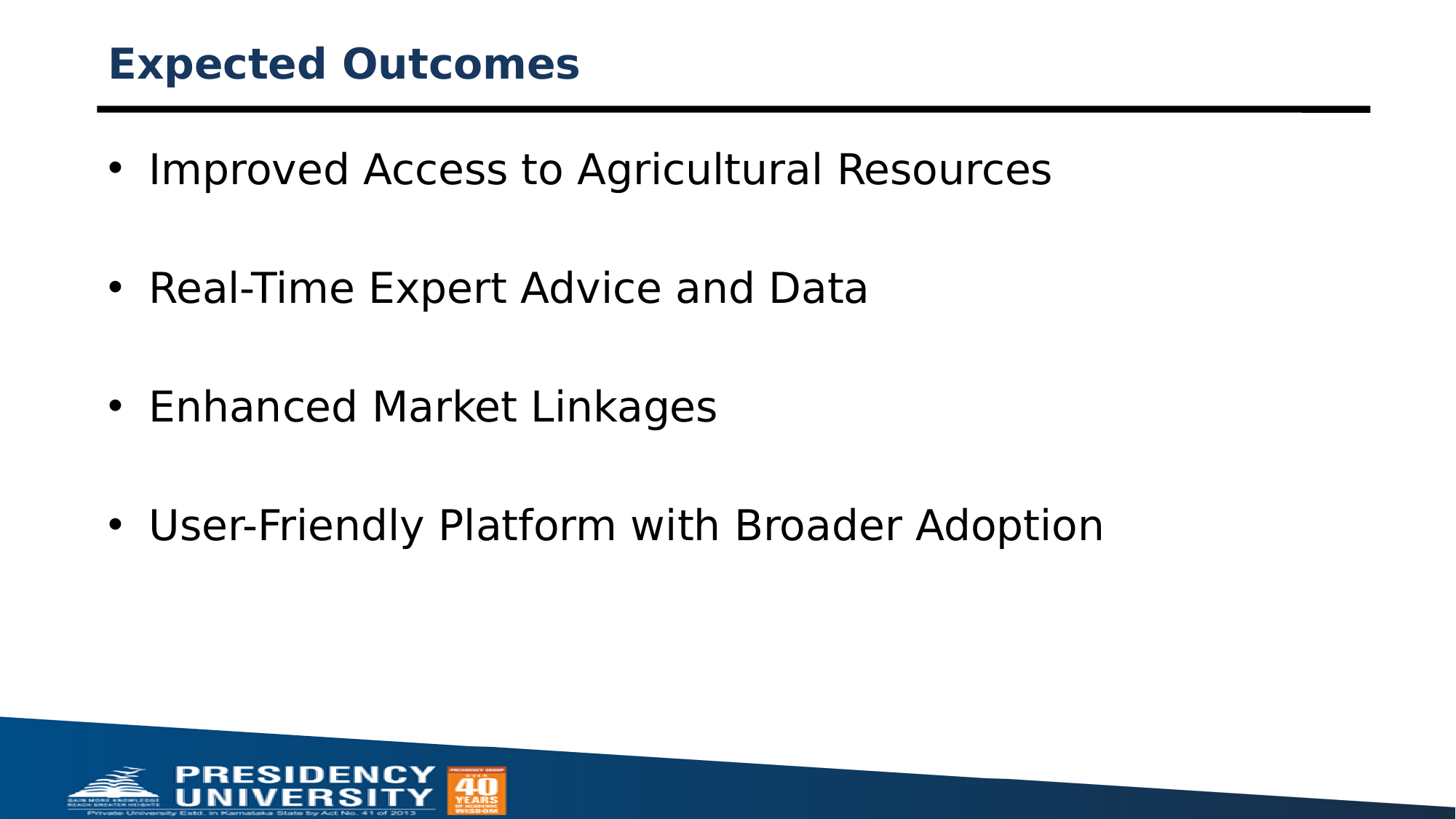

# Expected Outcomes
Improved Access to Agricultural Resources

Real-Time Expert Advice and Data

Enhanced Market Linkages

User-Friendly Platform with Broader Adoption